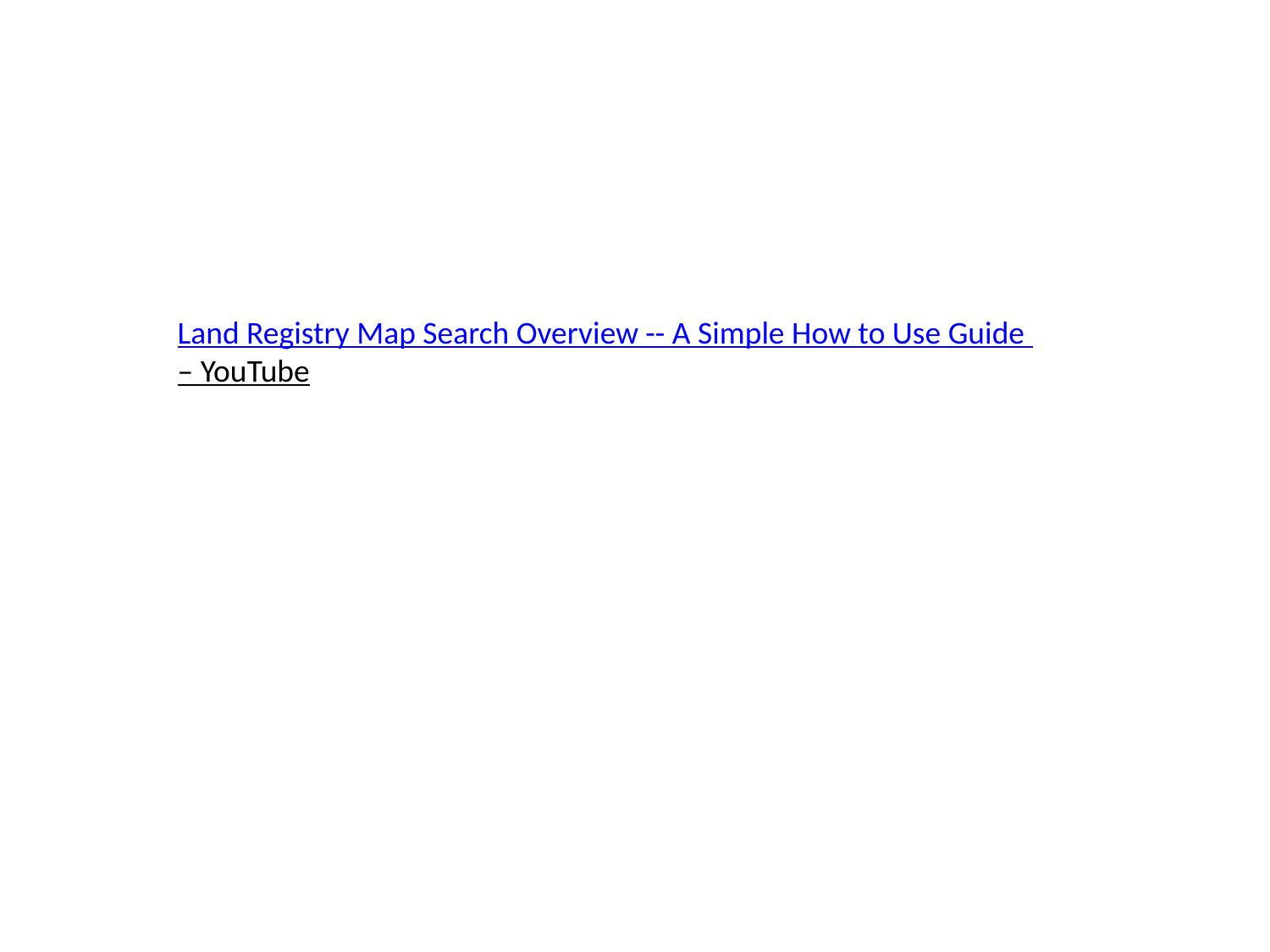

Land Registry Map Search Overview -- A Simple How to Use Guide – YouTube